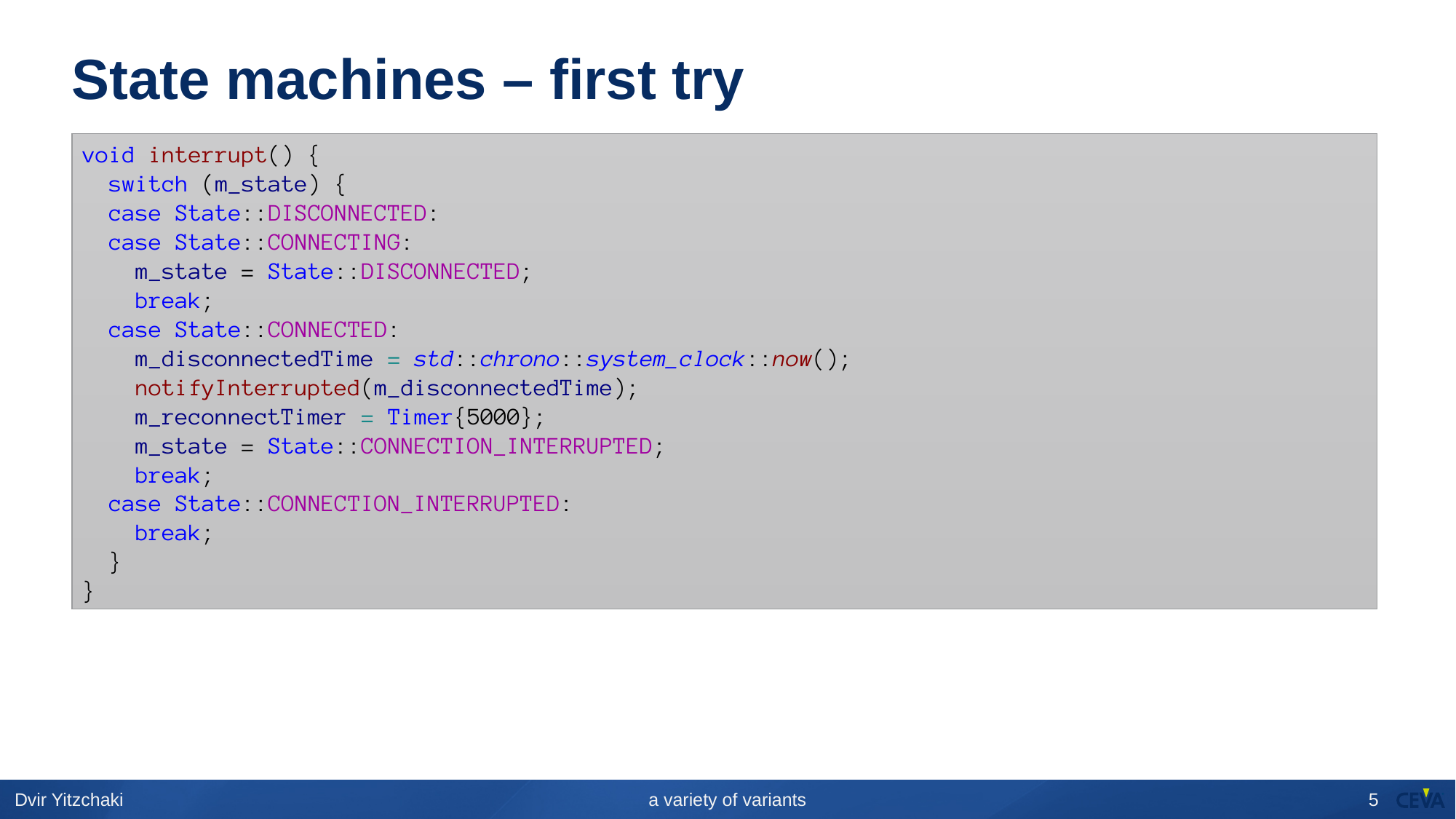

# State machines – first try
void interrupt() {
  switch (m_state) {
  case State::DISCONNECTED:
  case State::CONNECTING:
    m_state = State::DISCONNECTED;
    break;
  case State::CONNECTED:
    m_disconnectedTime = std::chrono::system_clock::now();
    notifyInterrupted(m_disconnectedTime);
    m_reconnectTimer = Timer{5000};
    m_state = State::CONNECTION_INTERRUPTED;
    break;
  case State::CONNECTION_INTERRUPTED:
    break;
  }
}